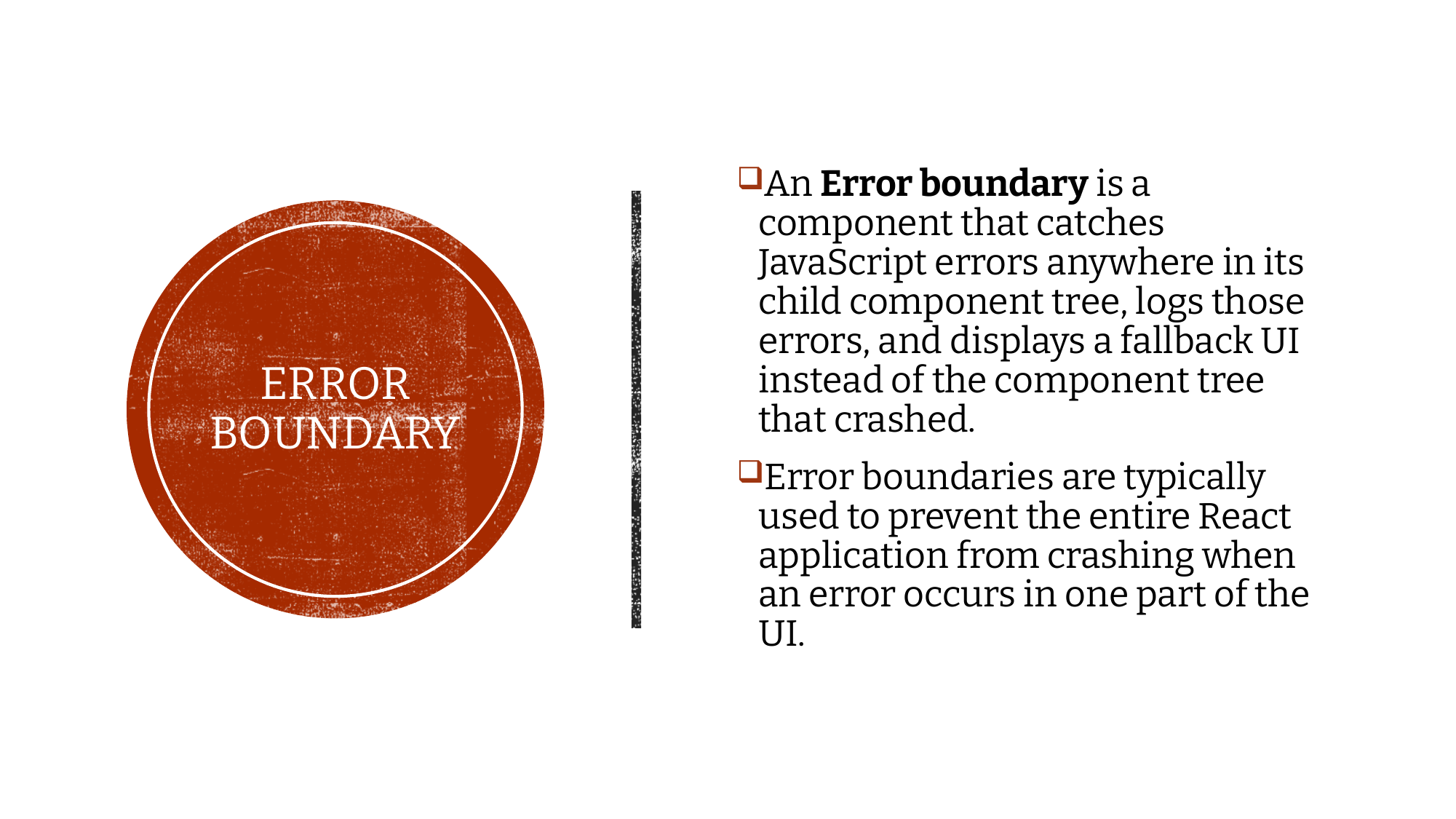

An Error boundary is a component that catches JavaScript errors anywhere in its child component tree, logs those errors, and displays a fallback UI instead of the component tree that crashed.
Error boundaries are typically used to prevent the entire React application from crashing when an error occurs in one part of the UI.

# Error boundary